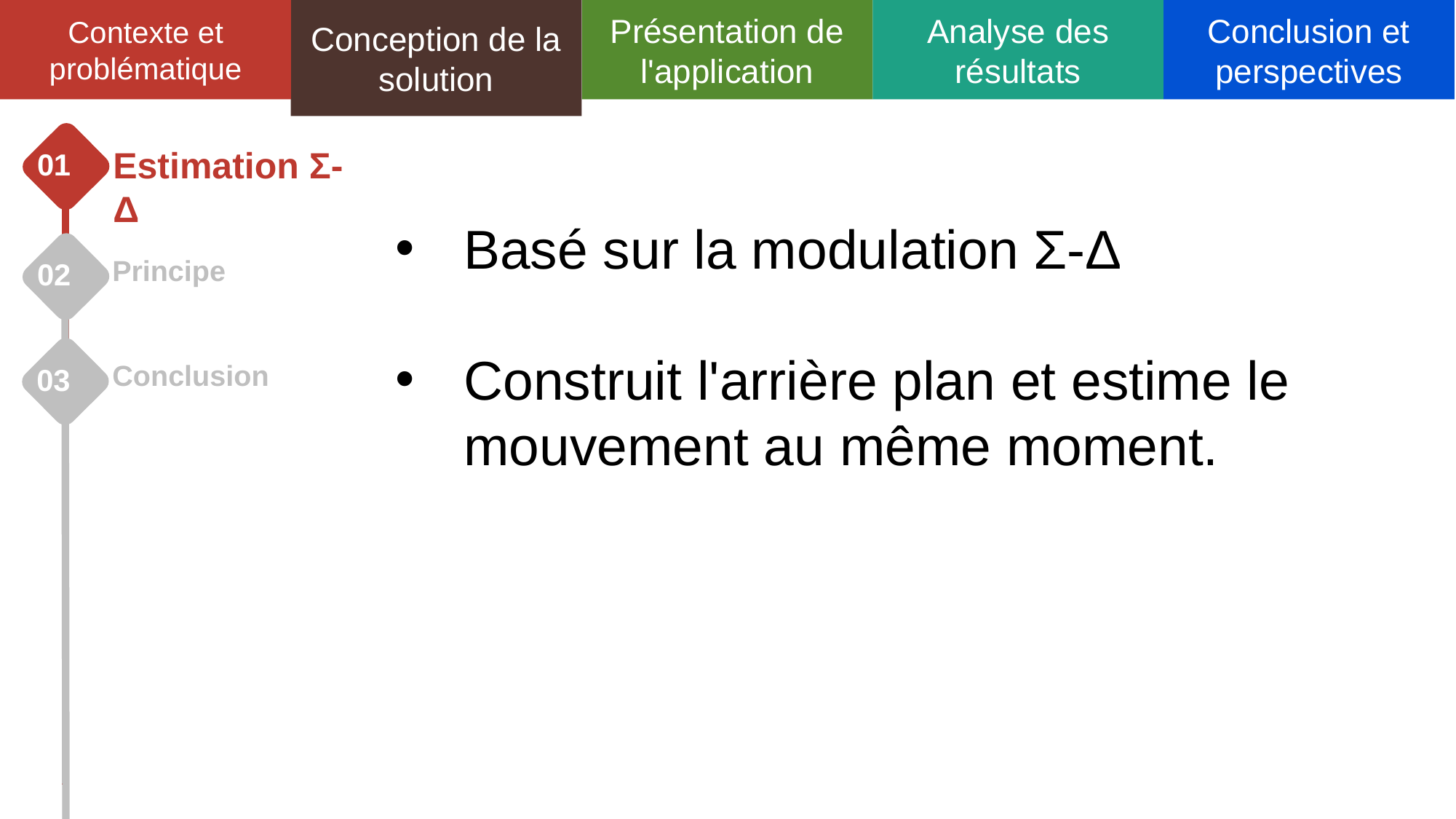

Contexte et problématique
Conception de la solution
Présentation de l'application
Analyse des résultats
Conclusion et perspectives
01
Estimation Σ-Δ
Basé sur la modulation Σ-Δ
Construit l'arrière plan et estime le mouvement au même moment.
02
Principe
03
Conclusion